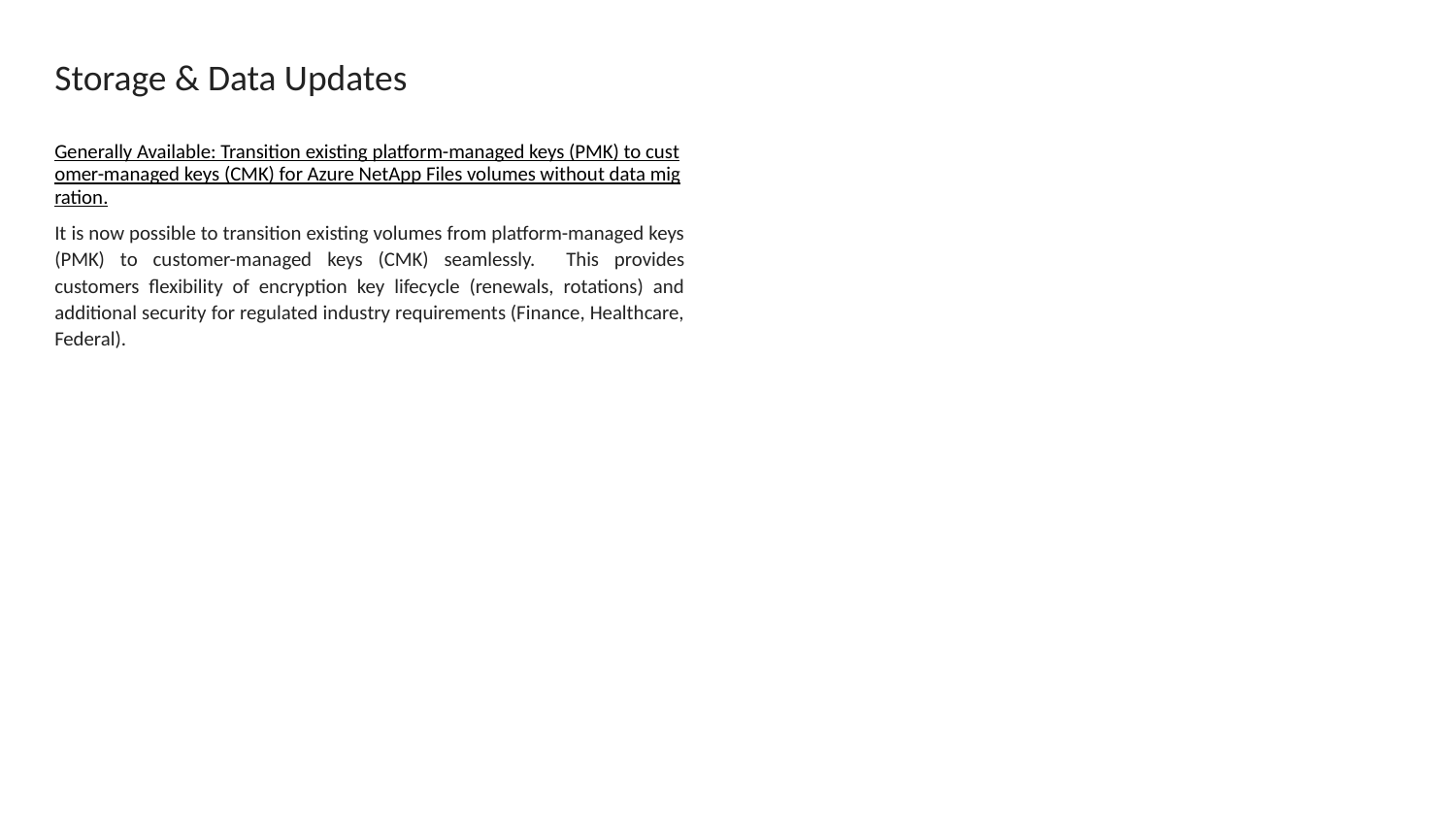

# Storage & Data Updates
Generally Available: Transition existing platform-managed keys (PMK) to customer-managed keys (CMK) for Azure NetApp Files volumes without data migration.
It is now possible to transition existing volumes from platform-managed keys (PMK) to customer-managed keys (CMK) seamlessly.  This provides customers flexibility of encryption key lifecycle (renewals, rotations) and additional security for regulated industry requirements (Finance, Healthcare, Federal).